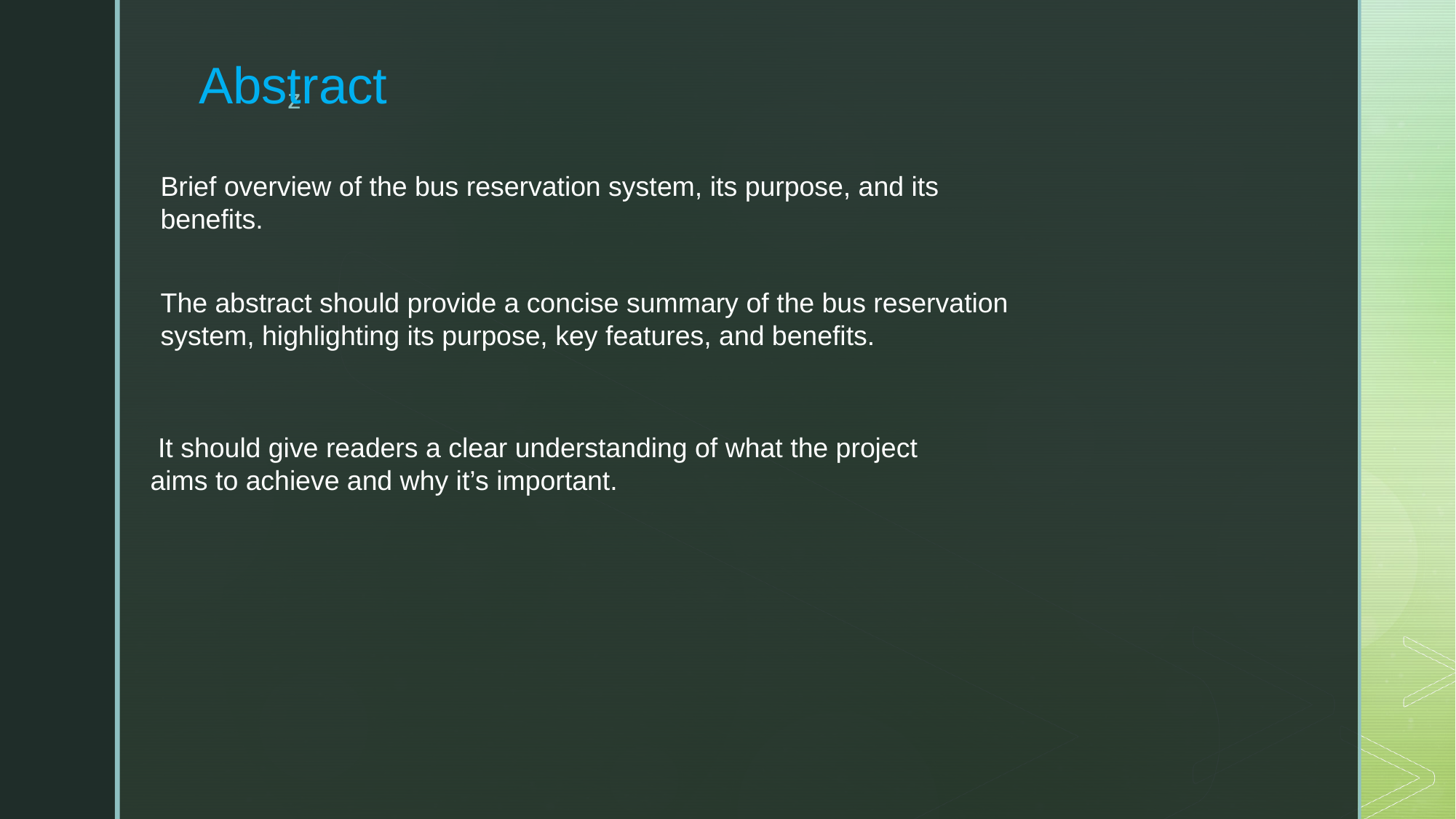

# Abstract
Brief overview of the bus reservation system, its purpose, and its benefits.
The abstract should provide a concise summary of the bus reservation system, highlighting its purpose, key features, and benefits.

 It should give readers a clear understanding of what the project aims to achieve and why it’s important.